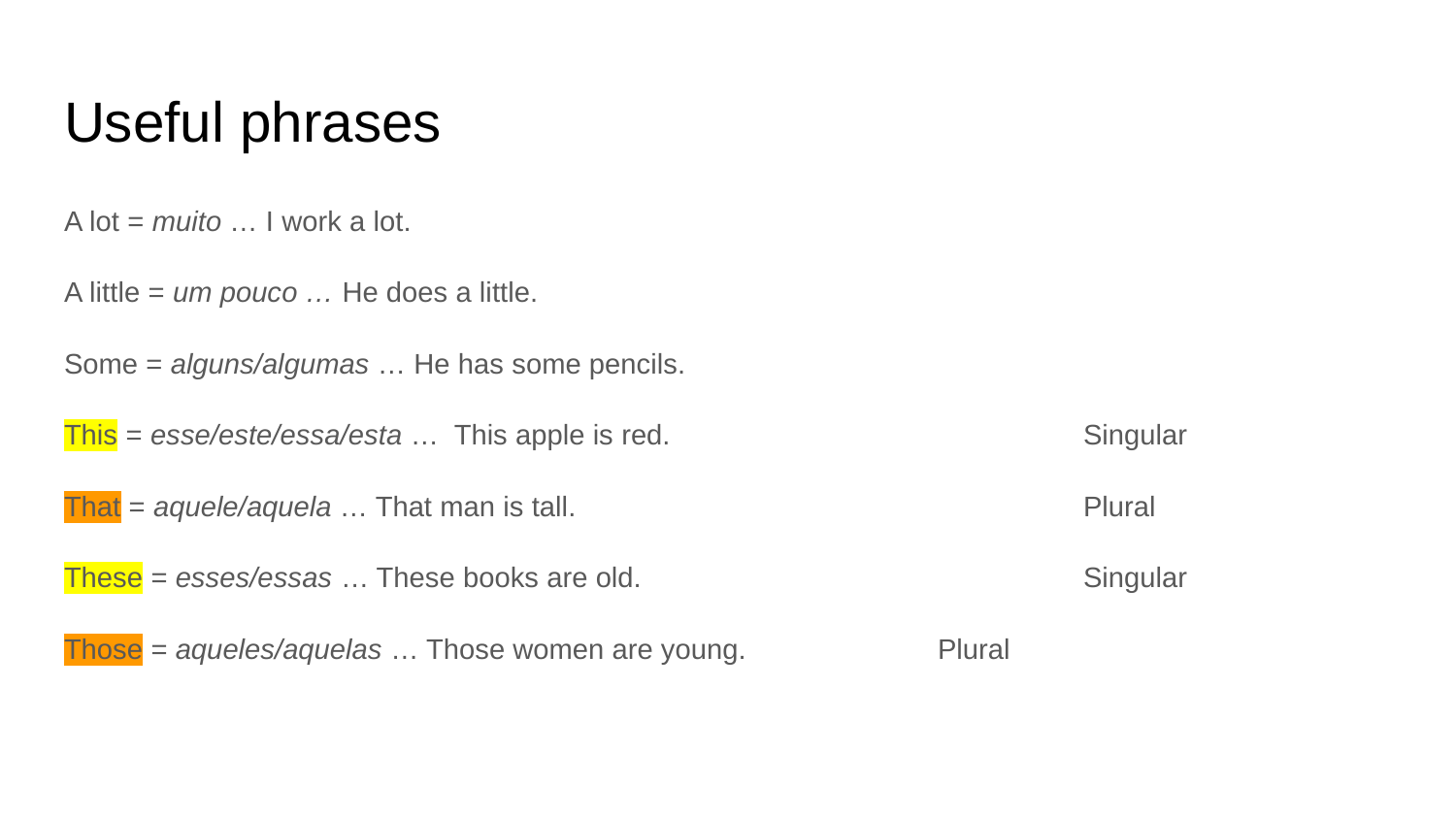

# Useful phrases
A lot = muito … I work a lot.
A little = um pouco … He does a little.
Some = alguns/algumas … He has some pencils.
This = esse/este/essa/esta …  This apple is red.			Singular
That = aquele/aquela … That man is tall.				Plural
These = esses/essas … These books are old.				Singular
Those = aqueles/aquelas … Those women are young.		Plural